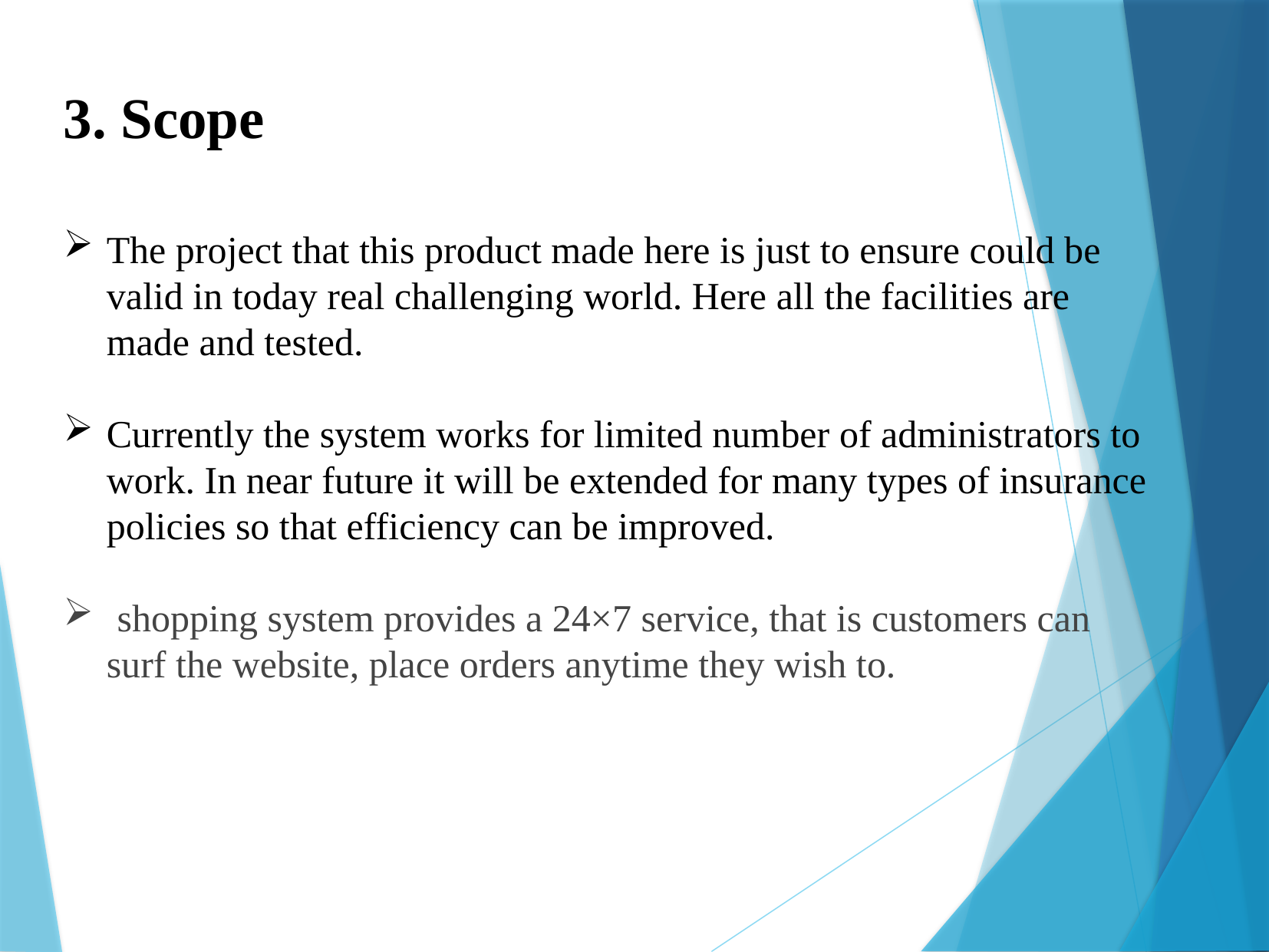

3. Scope
The project that this product made here is just to ensure could be valid in today real challenging world. Here all the facilities are made and tested.

Currently the system works for limited number of administrators to work. In near future it will be extended for many types of insurance policies so that efficiency can be improved.

 shopping system provides a 24×7 service, that is customers can surf the website, place orders anytime they wish to.